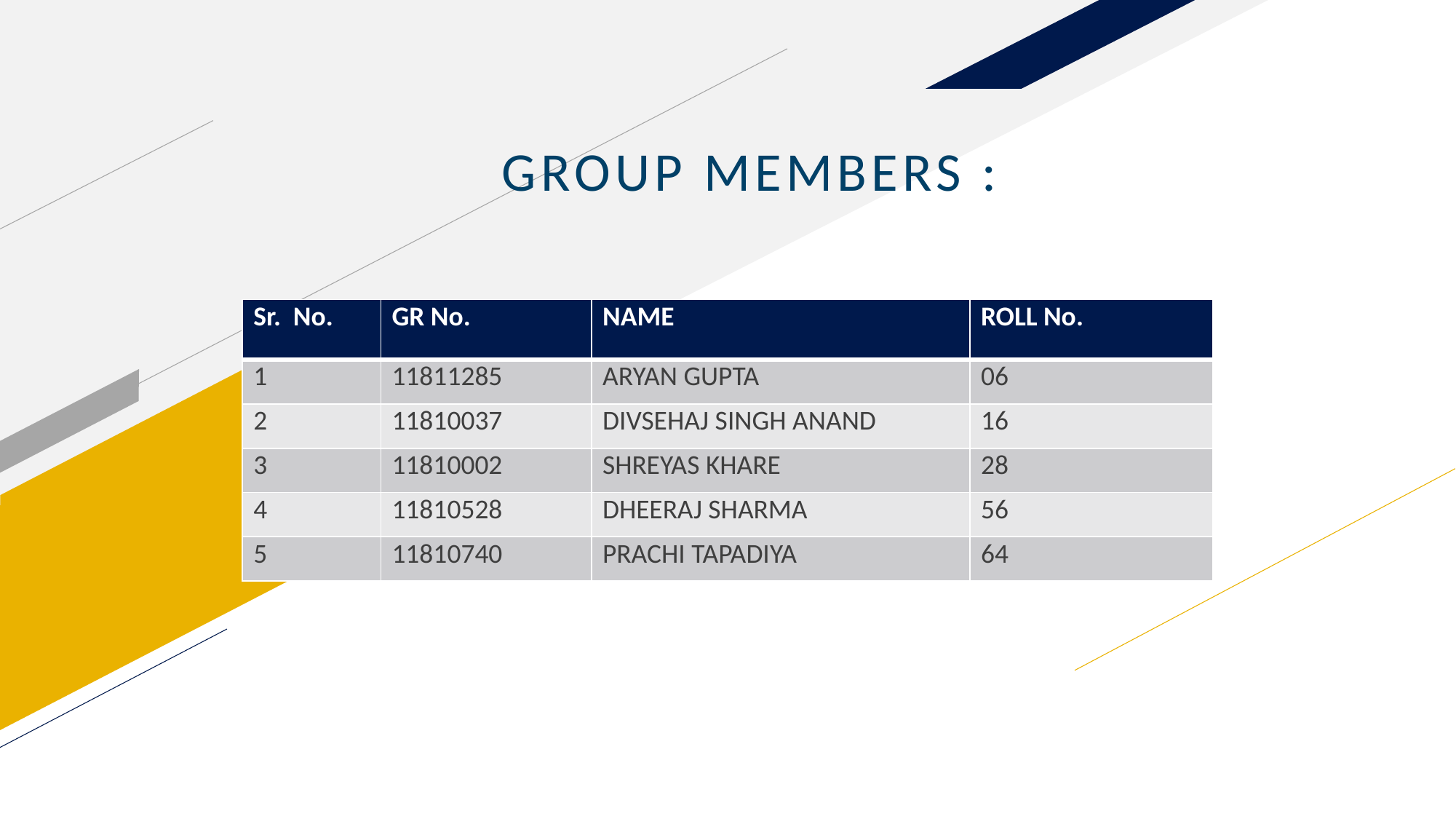

GROUP MEMBERS :
| Sr. No. | GR No. | NAME | ROLL No. |
| --- | --- | --- | --- |
| 1 | 11811285 | ARYAN GUPTA | 06 |
| 2 | 11810037 | DIVSEHAJ SINGH ANAND | 16 |
| 3 | 11810002 | SHREYAS KHARE | 28 |
| 4 | 11810528 | DHEERAJ SHARMA | 56 |
| 5 | 11810740 | PRACHI TAPADIYA | 64 |